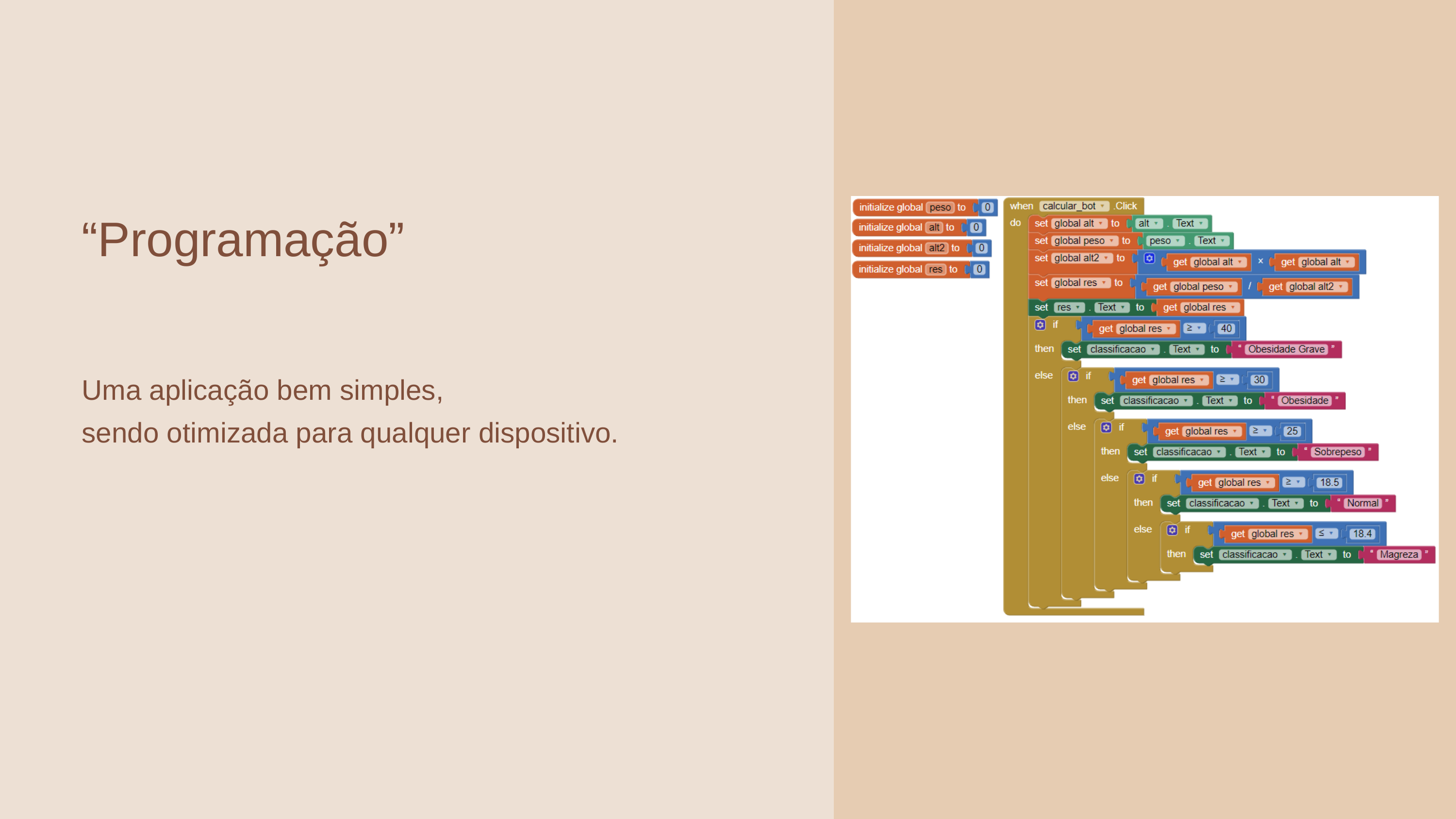

“Programação”
Uma aplicação bem simples,
sendo otimizada para qualquer dispositivo.